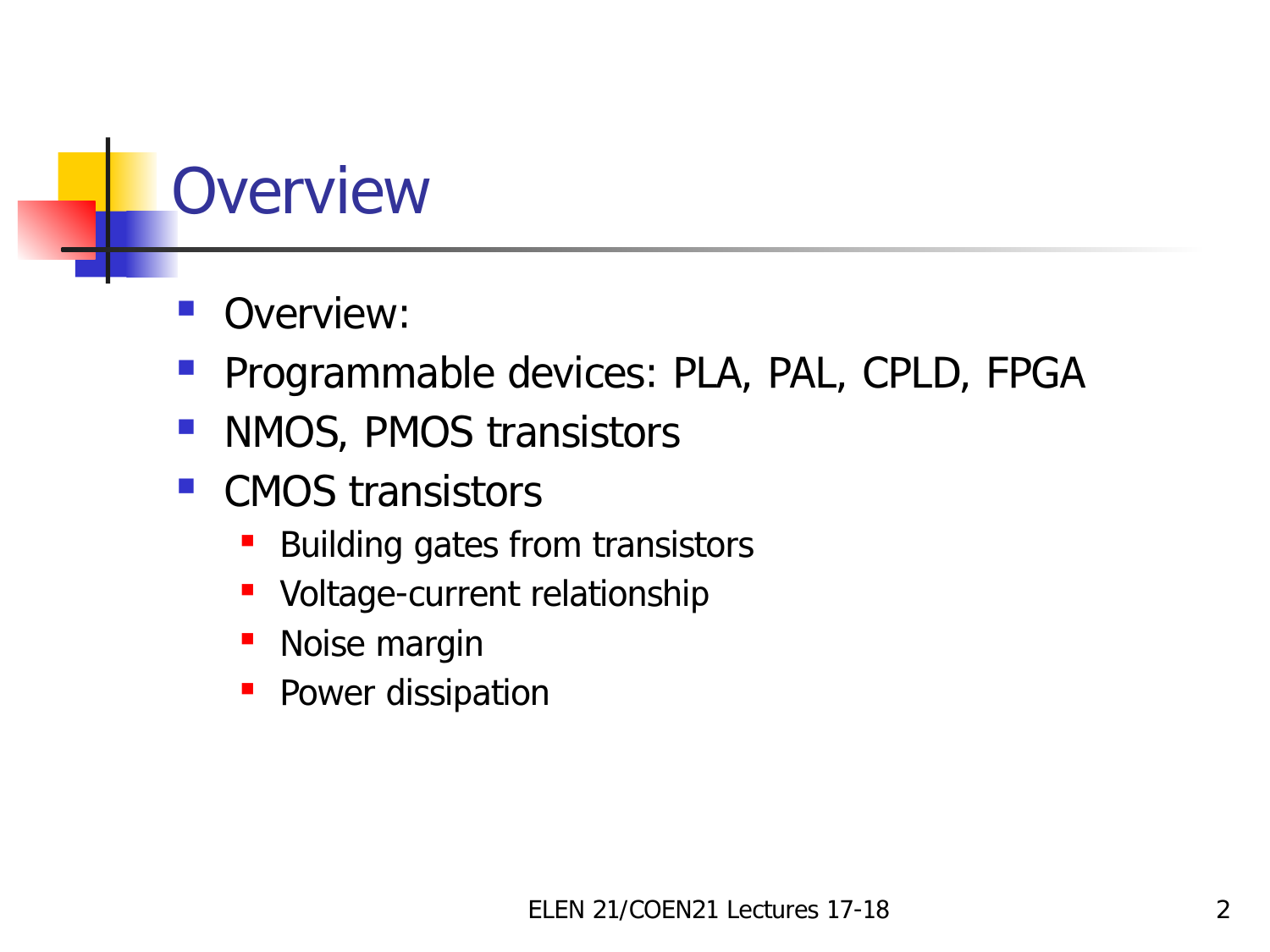

# Overview
Overview:
Programmable devices: PLA, PAL, CPLD, FPGA
NMOS, PMOS transistors
CMOS transistors
Building gates from transistors
Voltage-current relationship
Noise margin
Power dissipation

ELEN 21/COEN21 Lectures 17-18
2